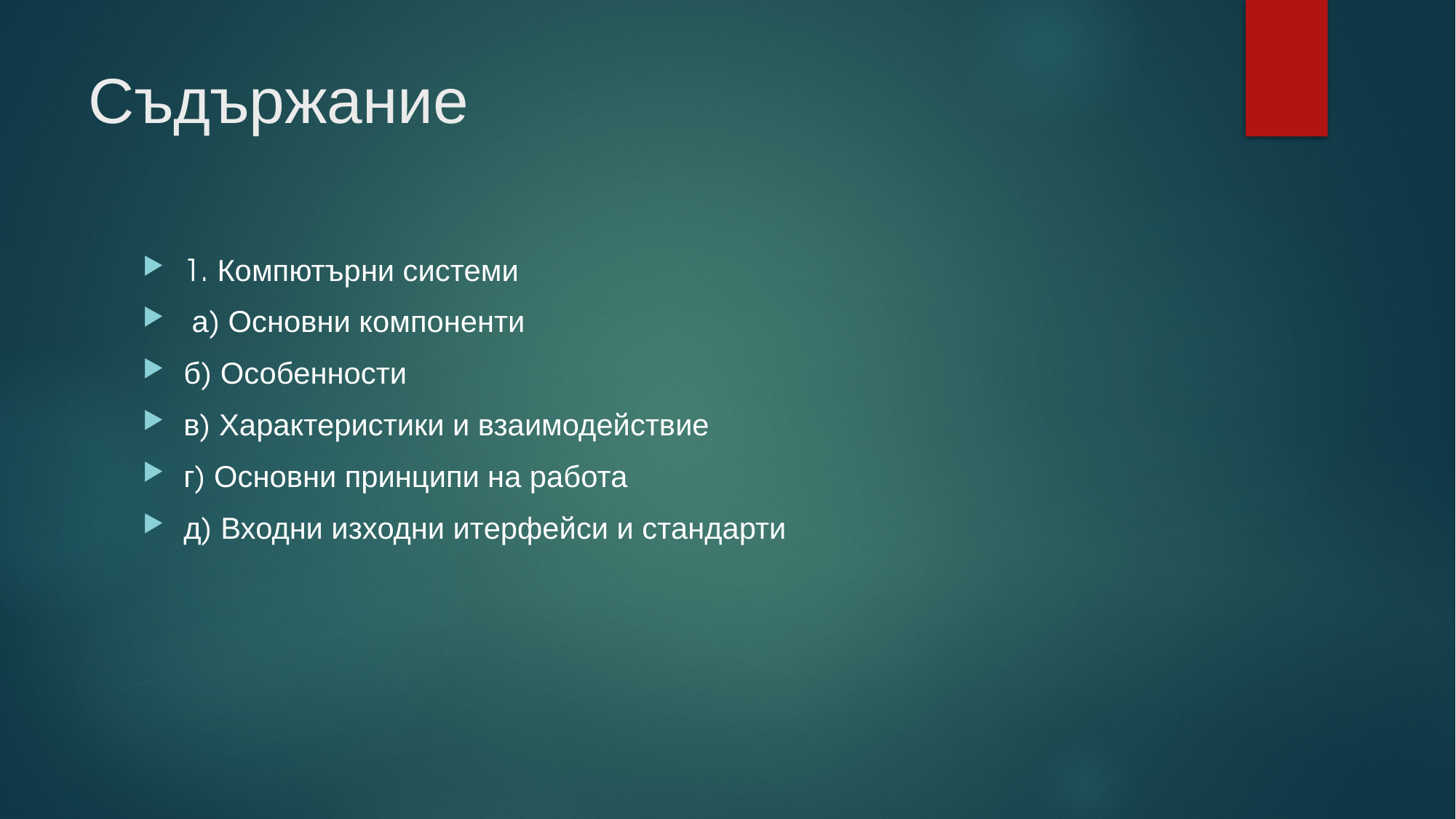

# Съдържание
1. Компютърни системи
 а) Основни компоненти
б) Особенности
в) Характеристики и взаимодействие
г) Основни принципи на работа
д) Входни изходни итерфейси и стандарти